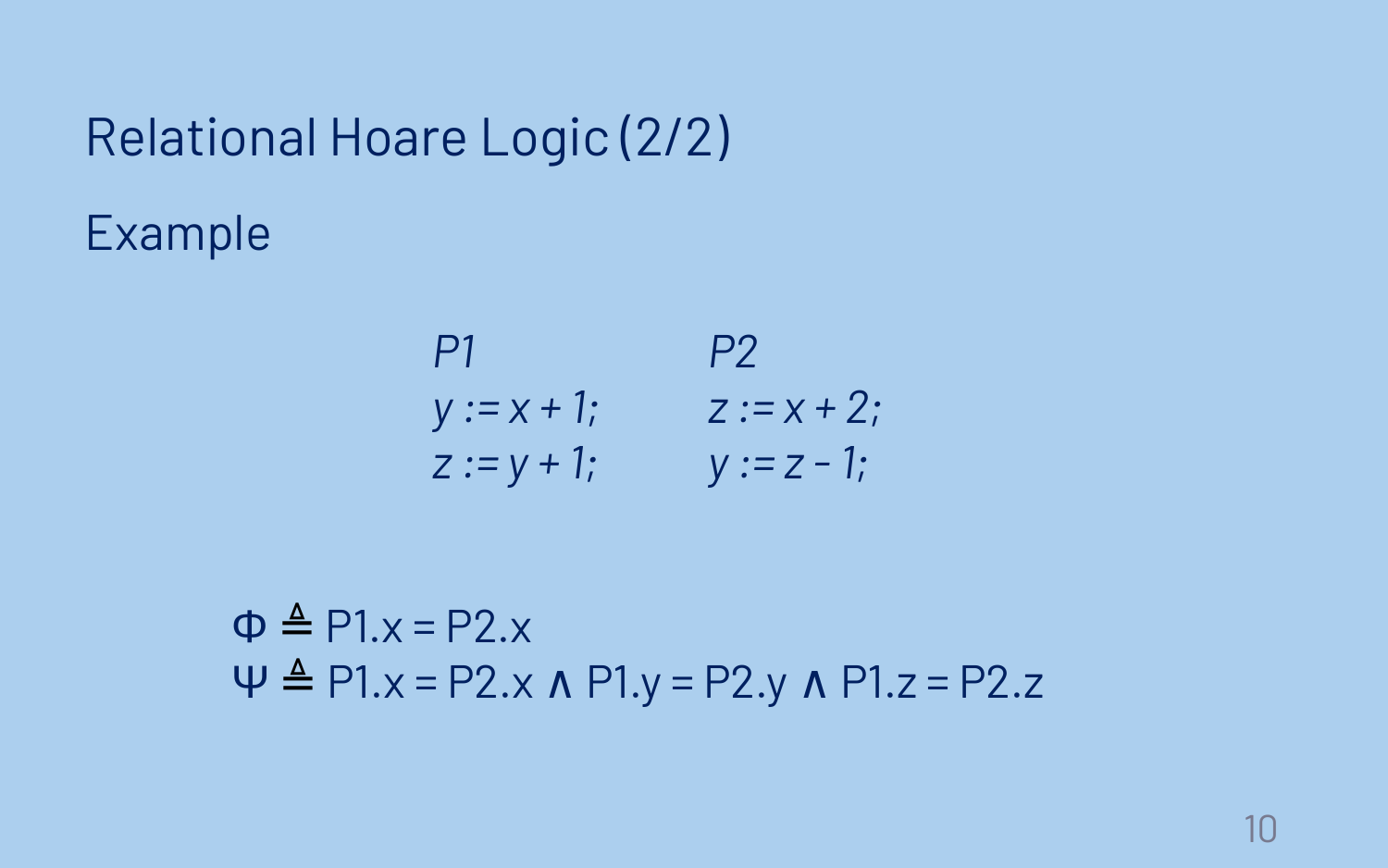

Relational Hoare Logic (2/2)
Example
P1
y := x + 1;
z := y + 1;

P2
z := x + 2;
y := z - 1;

Φ ≜ P1.x = P2.x
Ψ ≜ P1.x = P2.x ∧ P1.y = P2.y ∧ P1.z = P2.z
10